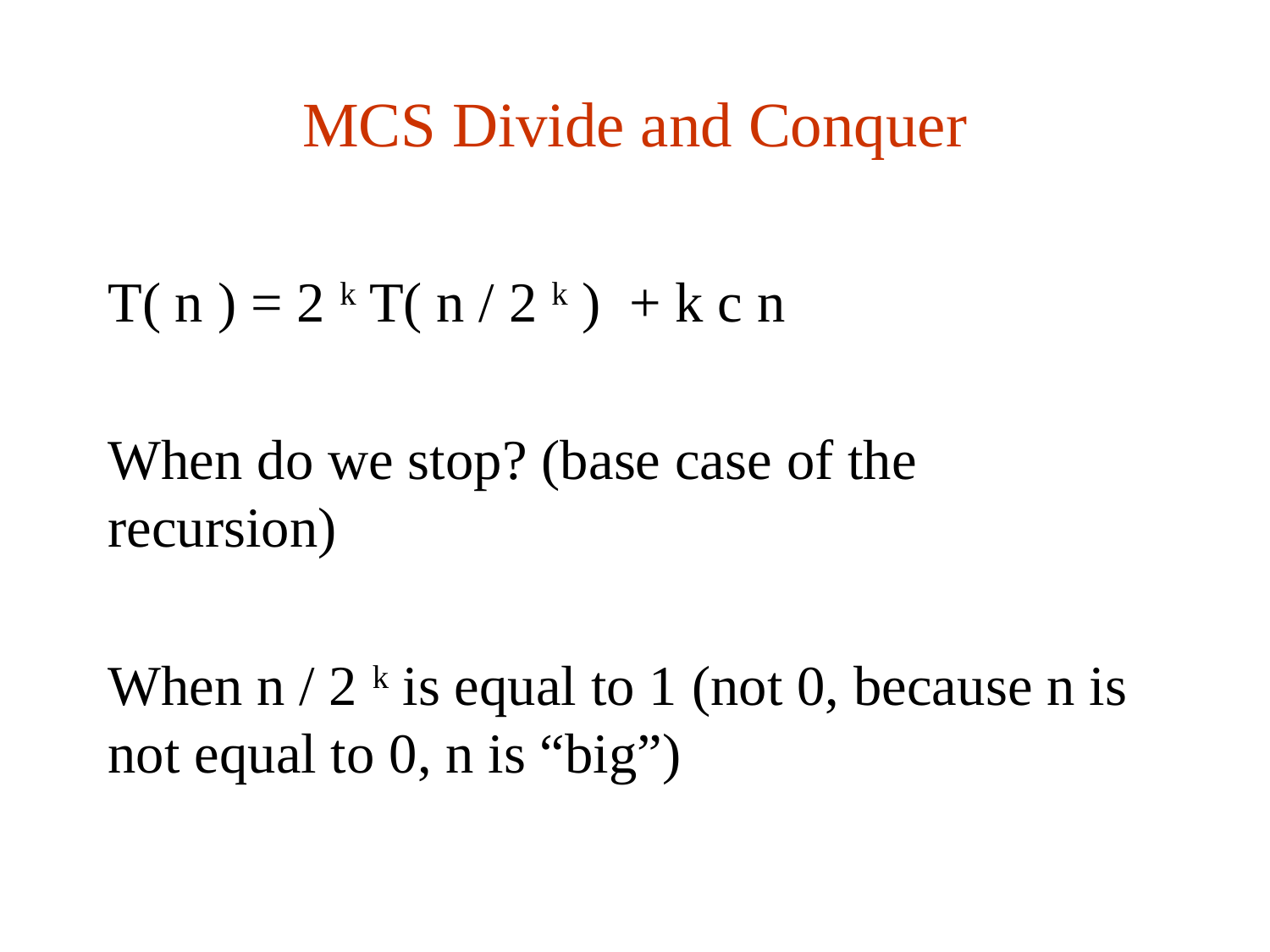

# MCS Divide and Conquer

T( n ) = 2 k T( n / 2 k )  + k c n

When do we stop? (base case of the recursion)

When n / 2 k is equal to 1 (not 0, because n is not equal to 0, n is “big”)